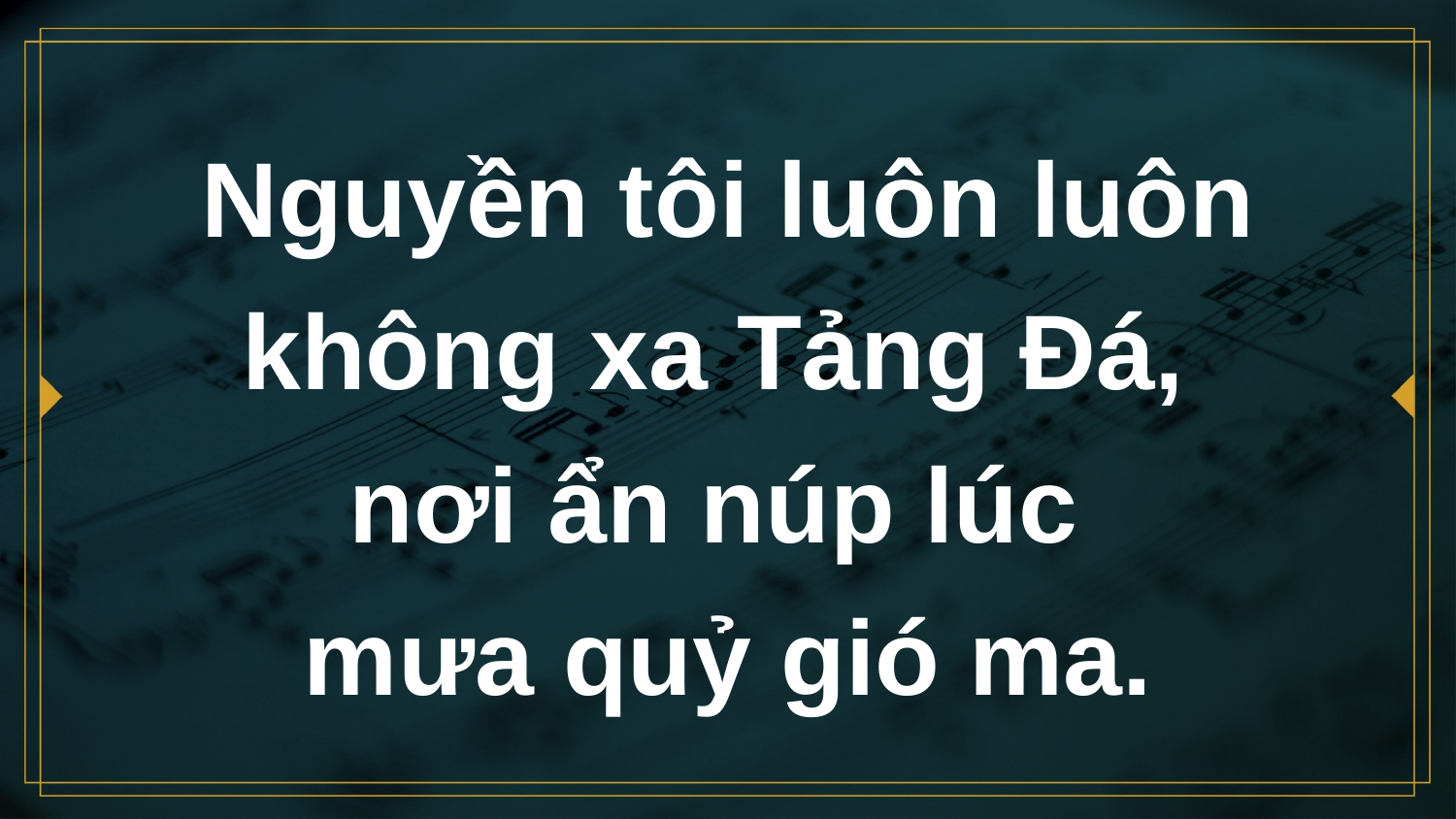

# Nguyền tôi luôn luôn không xa Tảng Đá, nơi ẩn núp lúc mưa quỷ gió ma.